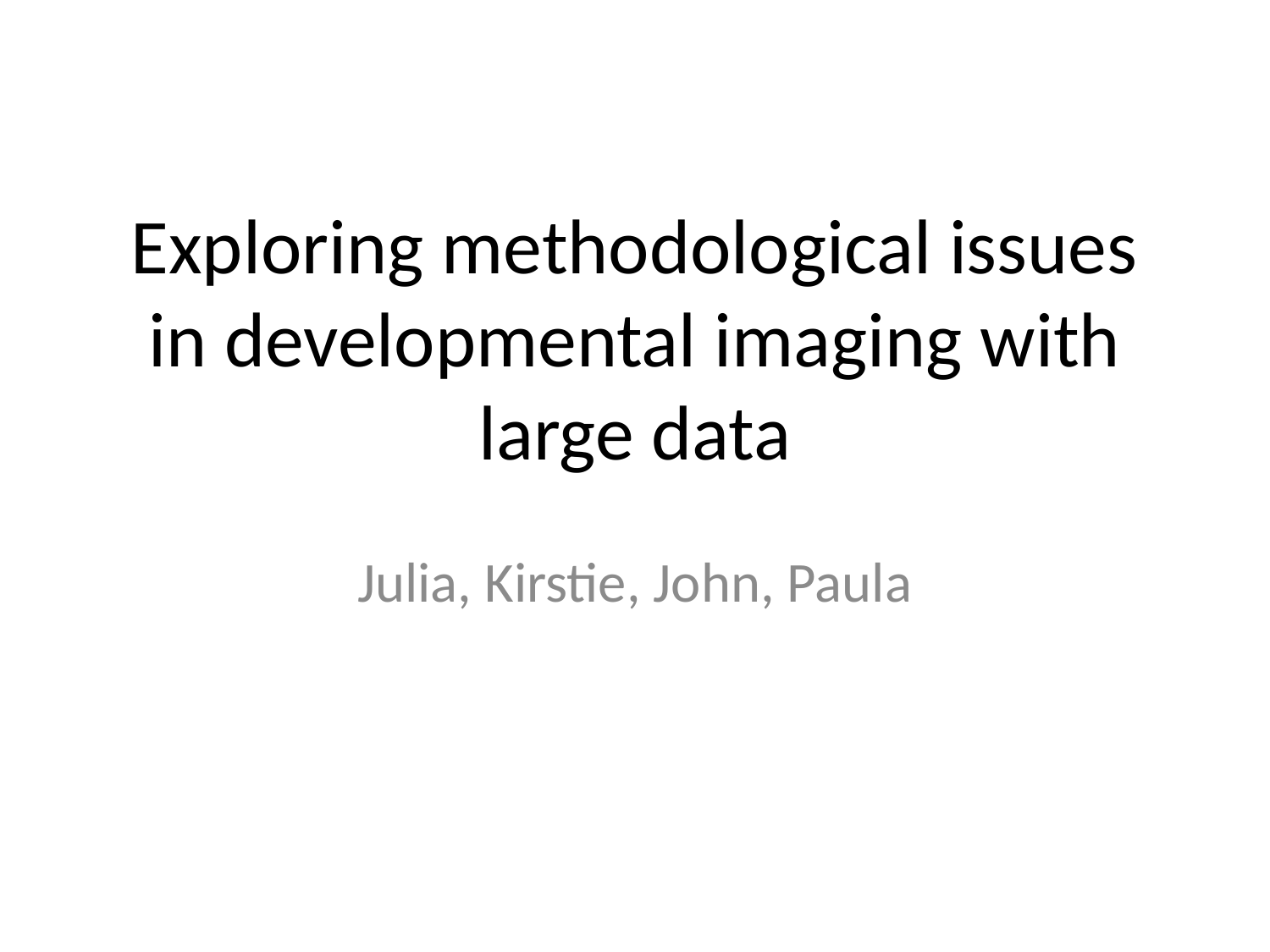

# Exploring methodological issues in developmental imaging with large data
Julia, Kirstie, John, Paula